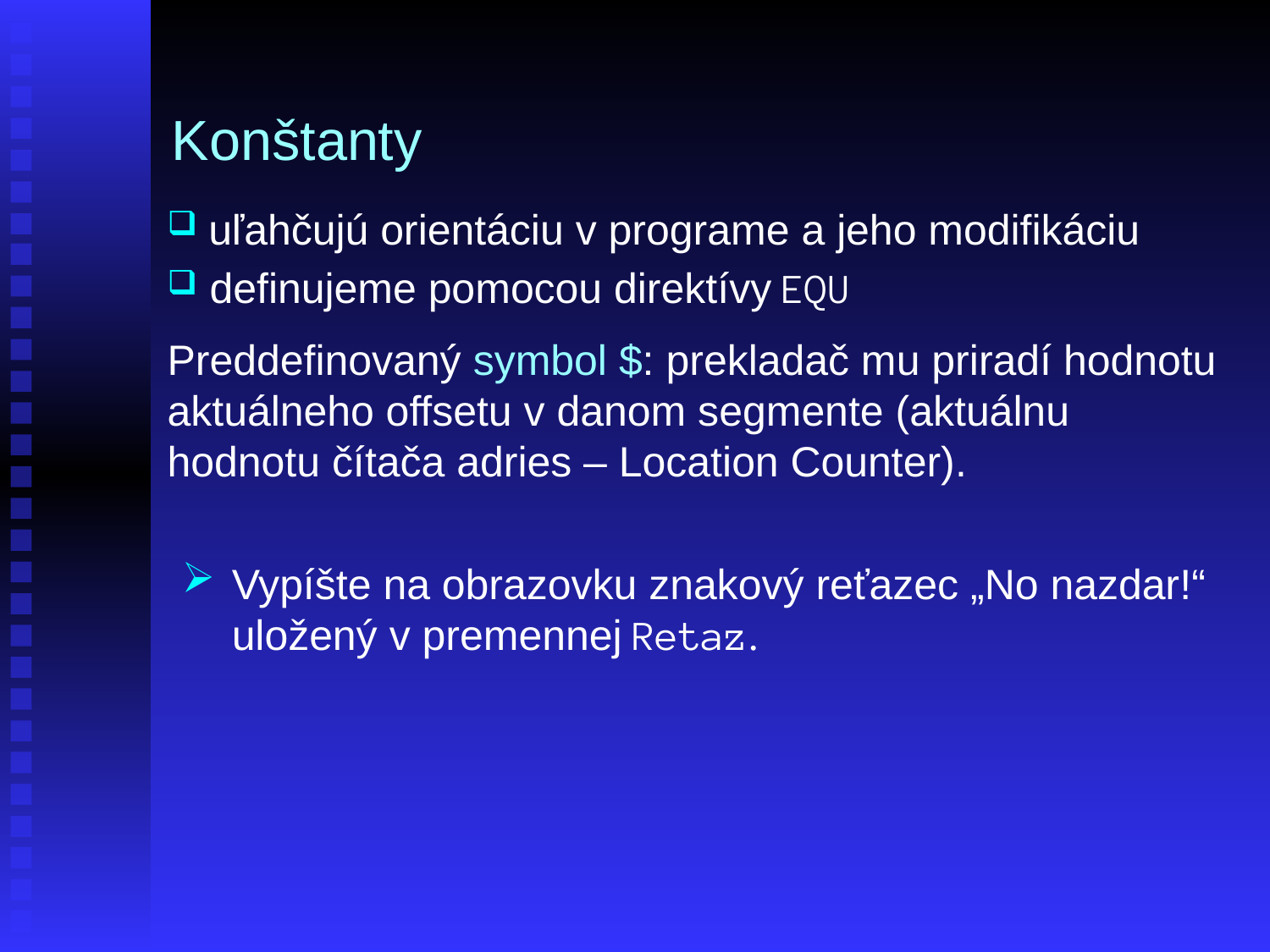

# Konštanty
 uľahčujú orientáciu v programe a jeho modifikáciu
 definujeme pomocou direktívy EQU
Preddefinovaný symbol $: prekladač mu priradí hodnotu aktuálneho offsetu v danom segmente (aktuálnu hodnotu čítača adries – Location Counter).
Vypíšte na obrazovku znakový reťazec „No nazdar!“ uložený v premennej Retaz.